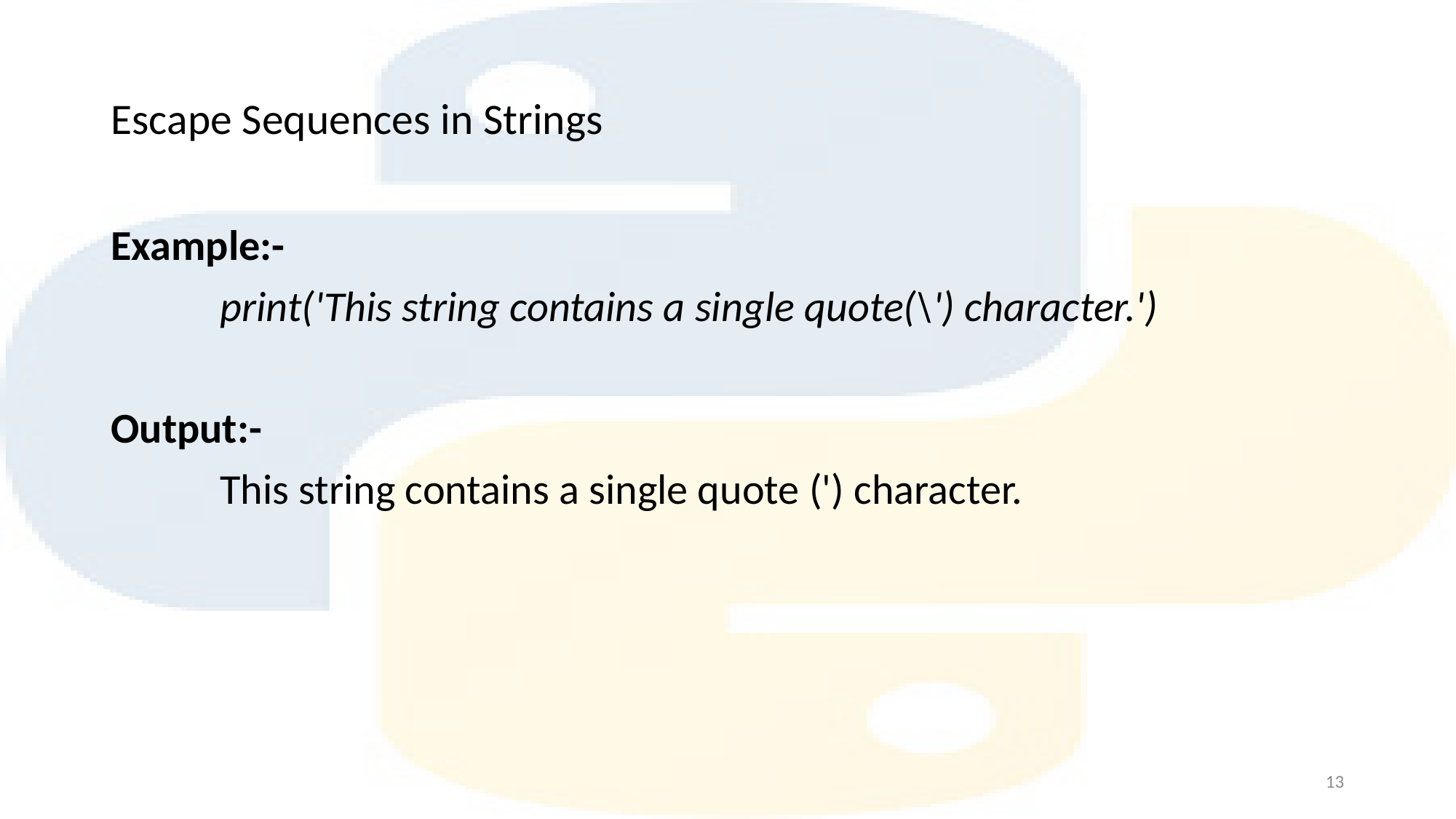

# Escape Sequences in Strings
Example:-
	print('This string contains a single quote(\') character.')

Output:-
	This string contains a single quote (') character.

13